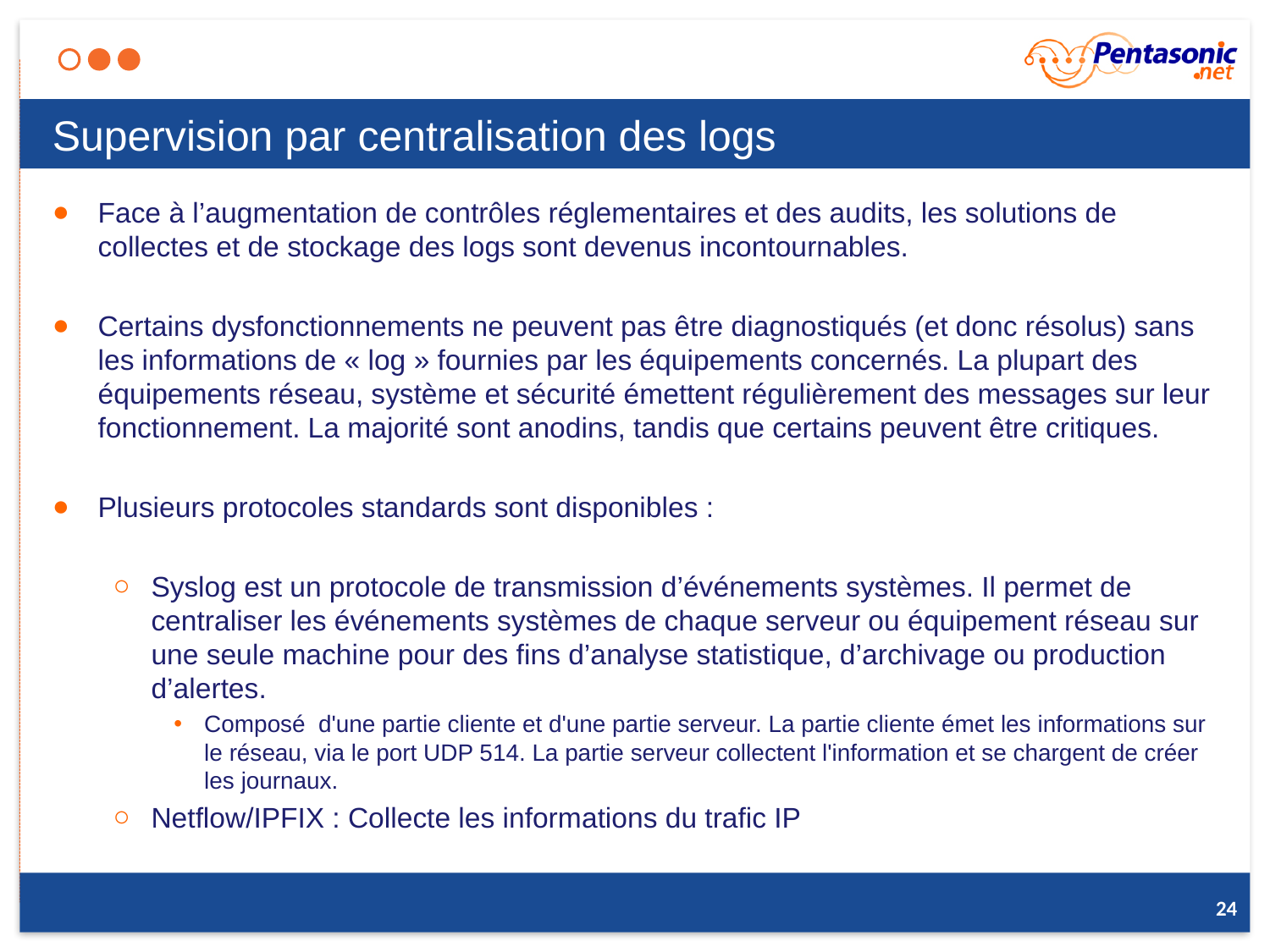

# Supervision par centralisation des logs
Face à l’augmentation de contrôles réglementaires et des audits, les solutions de collectes et de stockage des logs sont devenus incontournables.

Certains dysfonctionnements ne peuvent pas être diagnostiqués (et donc résolus) sans les informations de « log » fournies par les équipements concernés. La plupart des équipements réseau, système et sécurité émettent régulièrement des messages sur leur fonctionnement. La majorité sont anodins, tandis que certains peuvent être critiques.

Plusieurs protocoles standards sont disponibles :

Syslog est un protocole de transmission d’événements systèmes. Il permet de centraliser les événements systèmes de chaque serveur ou équipement réseau sur une seule machine pour des fins d’analyse statistique, d’archivage ou production d’alertes.
Composé  d'une partie cliente et d'une partie serveur. La partie cliente émet les informations sur le réseau, via le port UDP 514. La partie serveur collectent l'information et se chargent de créer les journaux.
Netflow/IPFIX : Collecte les informations du trafic IP

24